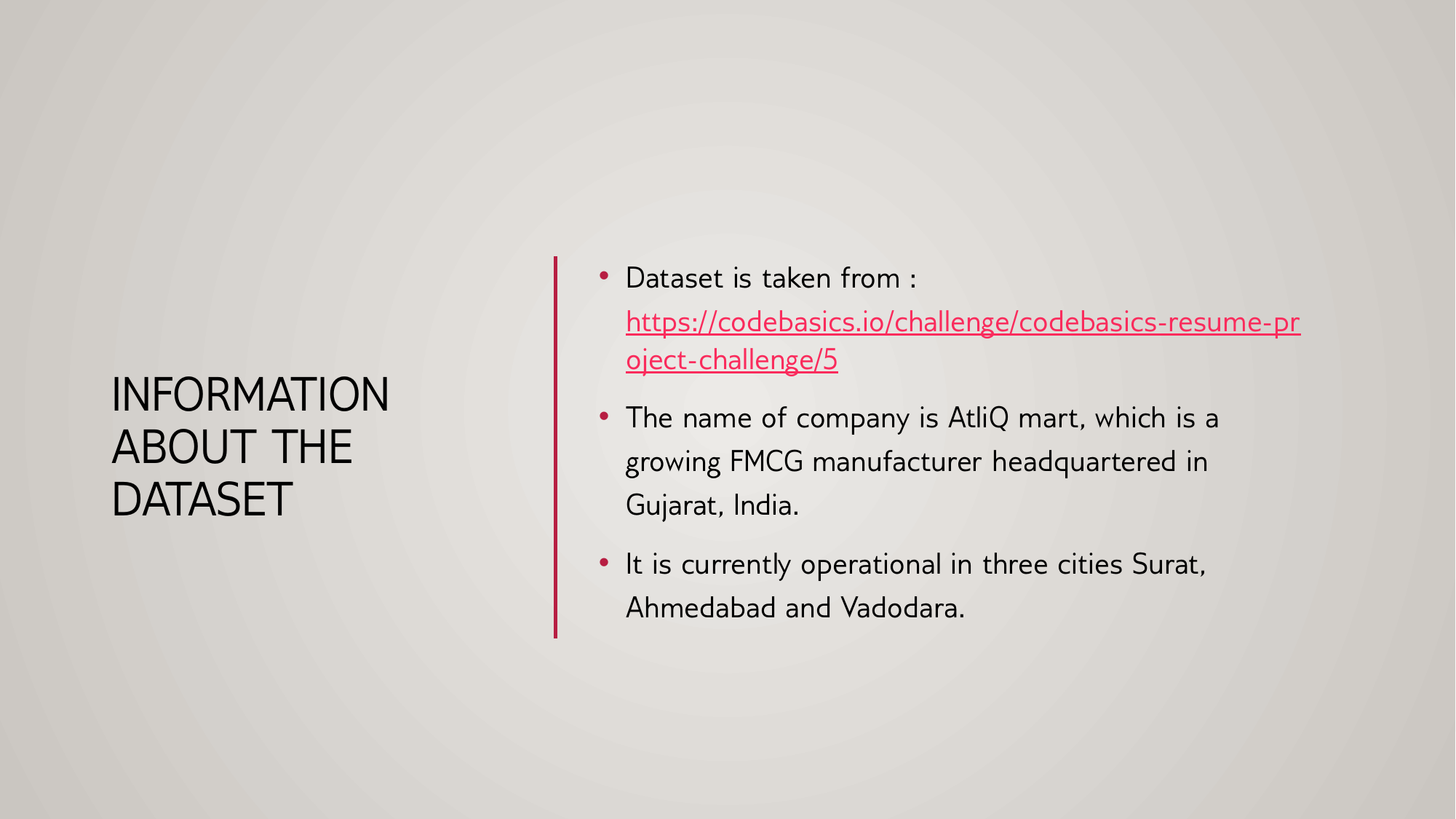

# INFORMATION ABOUT THE DATASET
Dataset is taken from : https://codebasics.io/challenge/codebasics-resume-project-challenge/5
The name of company is AtliQ mart, which is a growing FMCG manufacturer headquartered in Gujarat, India.
It is currently operational in three cities Surat, Ahmedabad and Vadodara.